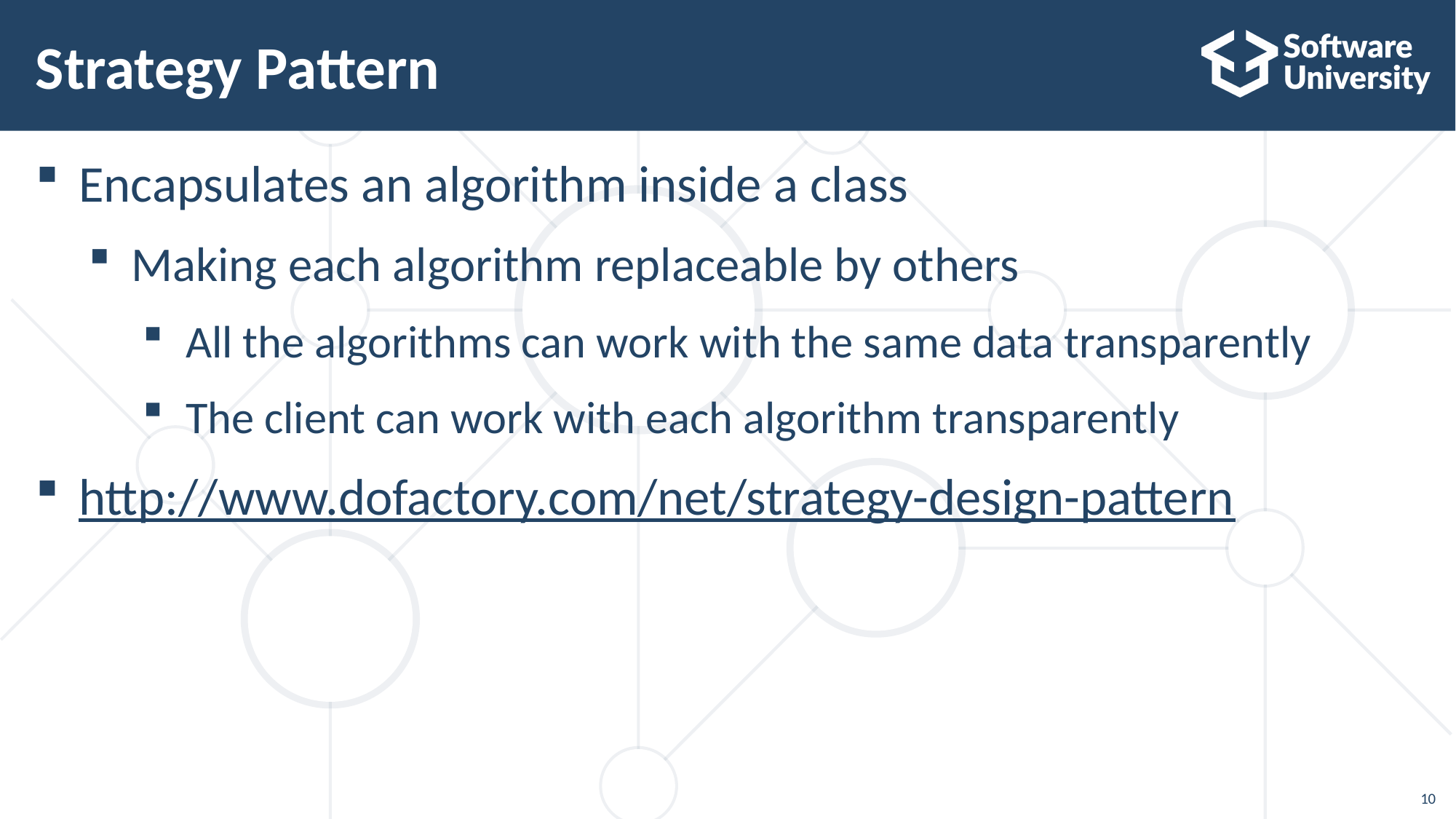

# Strategy Pattern
Encapsulates an algorithm inside a class
Making each algorithm replaceable by others
All the algorithms can work with the same data transparently
The client can work with each algorithm transparently
http://www.dofactory.com/net/strategy-design-pattern
10